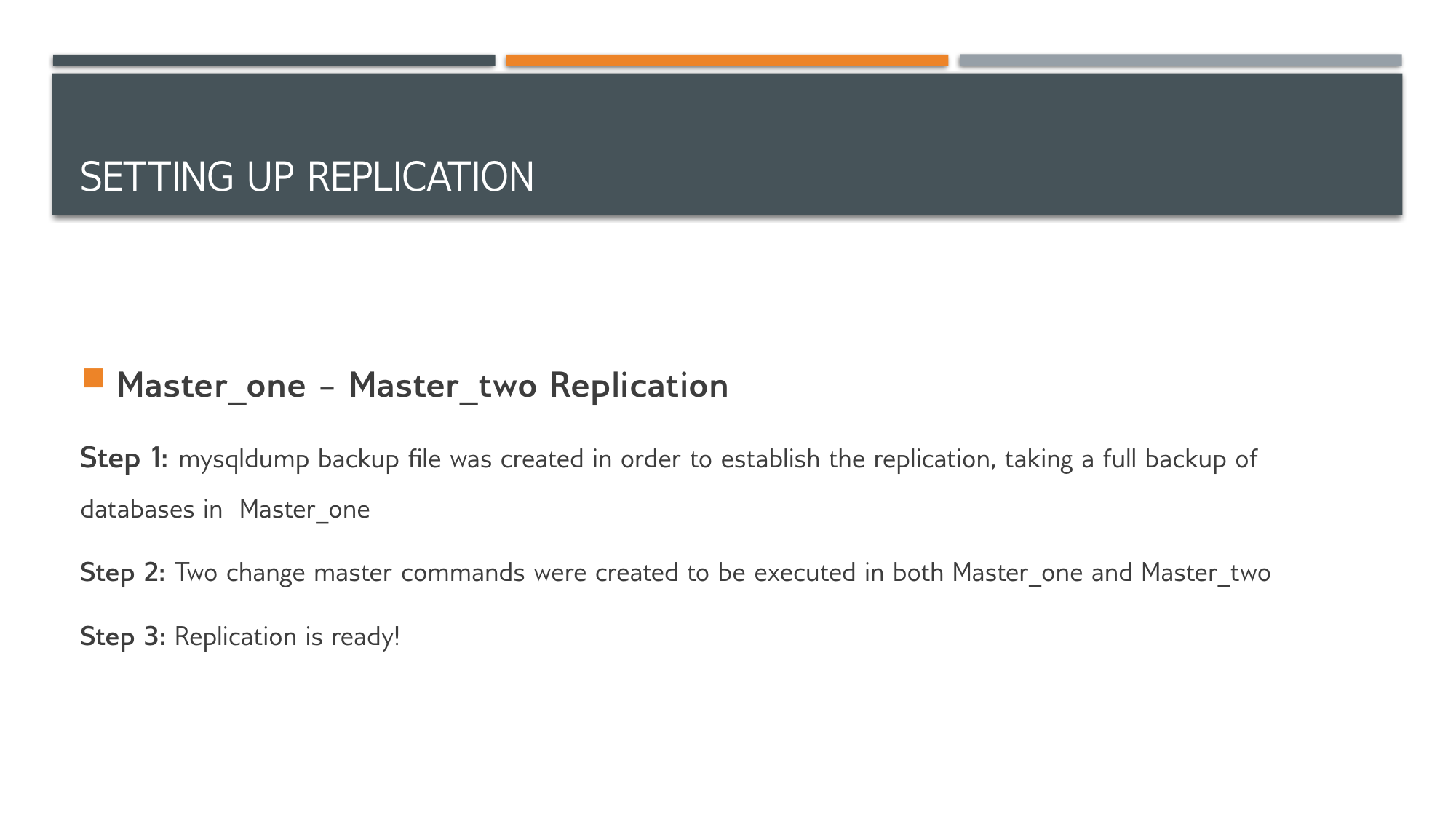

# Setting up replication
Master_one – Master_two Replication
Step 1: mysqldump backup file was created in order to establish the replication, taking a full backup of databases in  Master_one
Step 2: Two change master commands were created to be executed in both Master_one and Master_two
Step 3: Replication is ready!